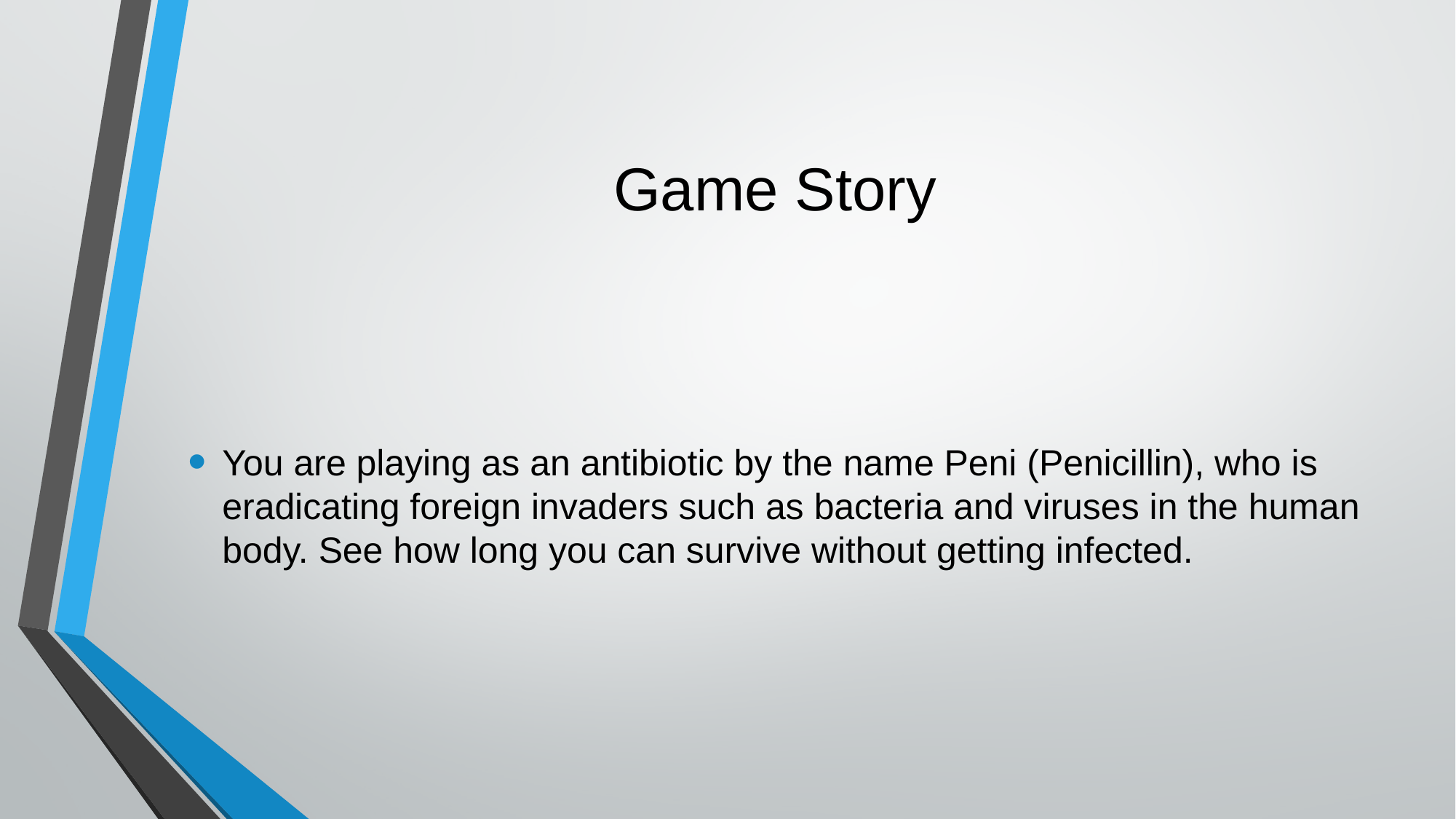

# Game Story
You are playing as an antibiotic by the name Peni (Penicillin), who is eradicating foreign invaders such as bacteria and viruses in the human body. See how long you can survive without getting infected.